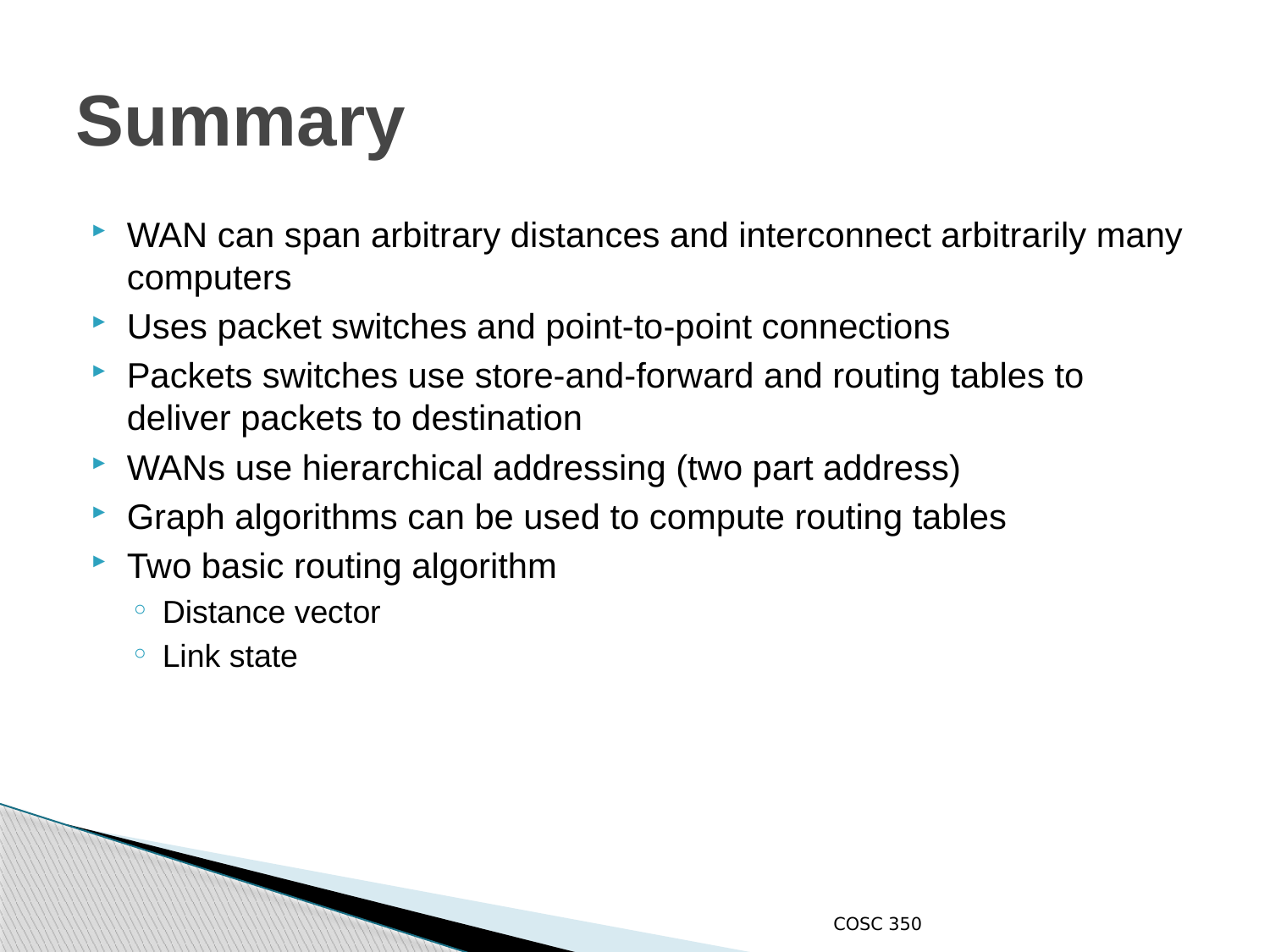

# Summary
WAN can span arbitrary distances and interconnect arbitrarily many computers
Uses packet switches and point-to-point connections
Packets switches use store-and-forward and routing tables to deliver packets to destination
WANs use hierarchical addressing (two part address)
Graph algorithms can be used to compute routing tables
Two basic routing algorithm
Distance vector
Link state

COSC 350